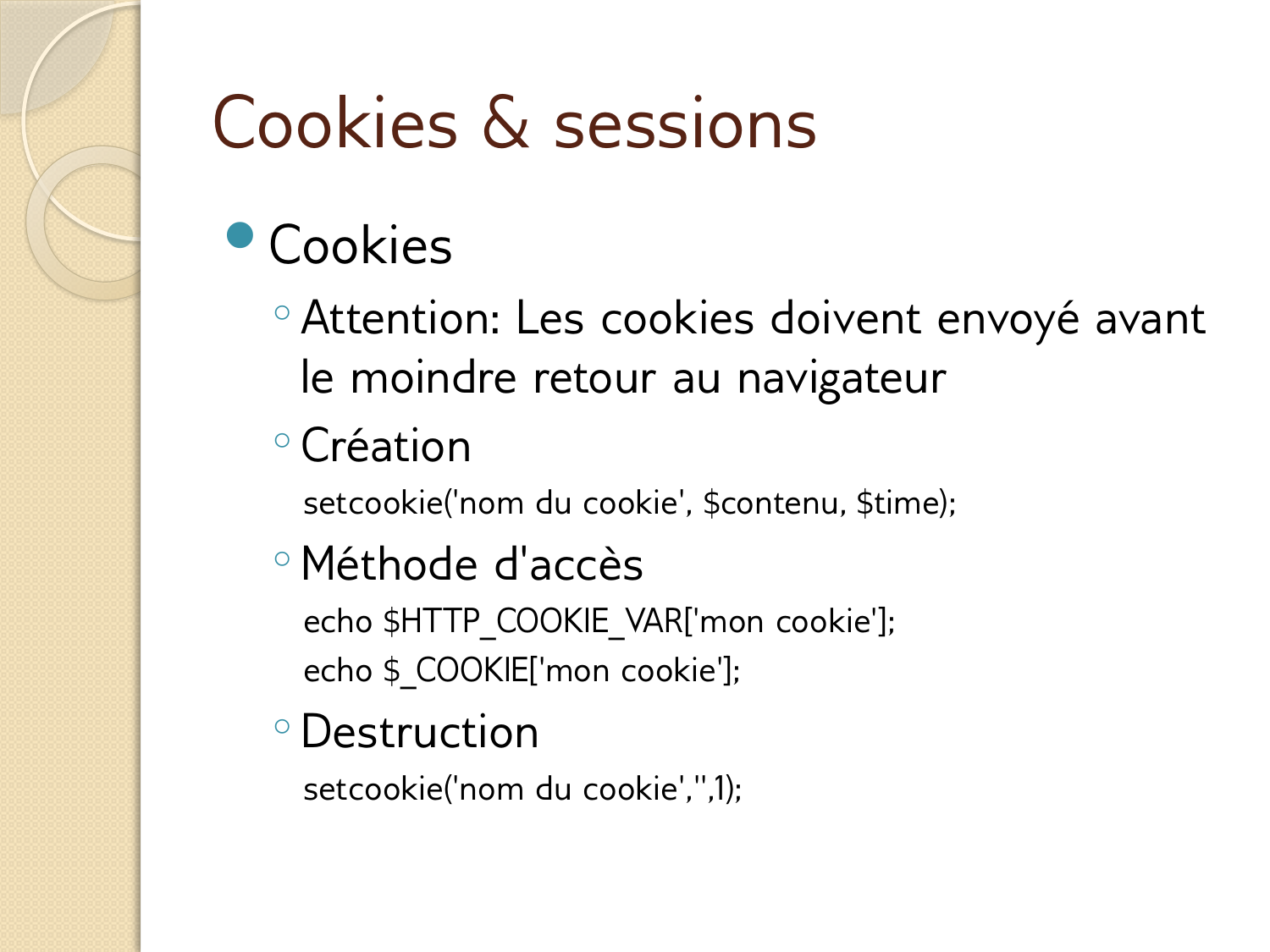

# Cookies & sessions
Cookies
Attention: Les cookies doivent envoyé avant le moindre retour au navigateur
Création
setcookie('nom du cookie', $contenu, $time);
Méthode d'accès
echo $HTTP_COOKIE_VAR['mon cookie'];
echo $_COOKIE['mon cookie'];
Destruction
setcookie('nom du cookie','',1);